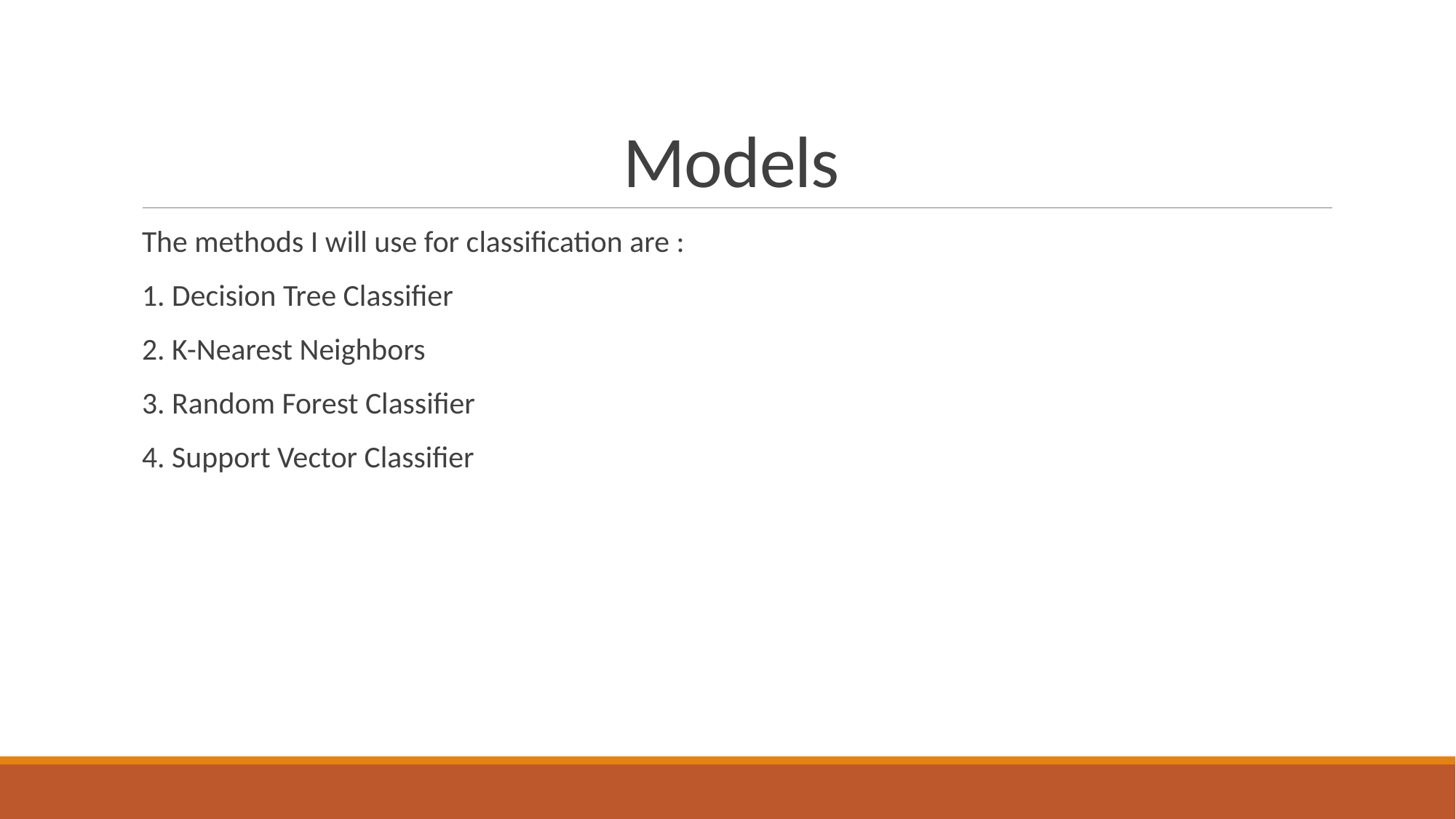

# Models
The methods I will use for classification are :
1. Decision Tree Classifier
2. K-Nearest Neighbors
3. Random Forest Classifier
4. Support Vector Classifier